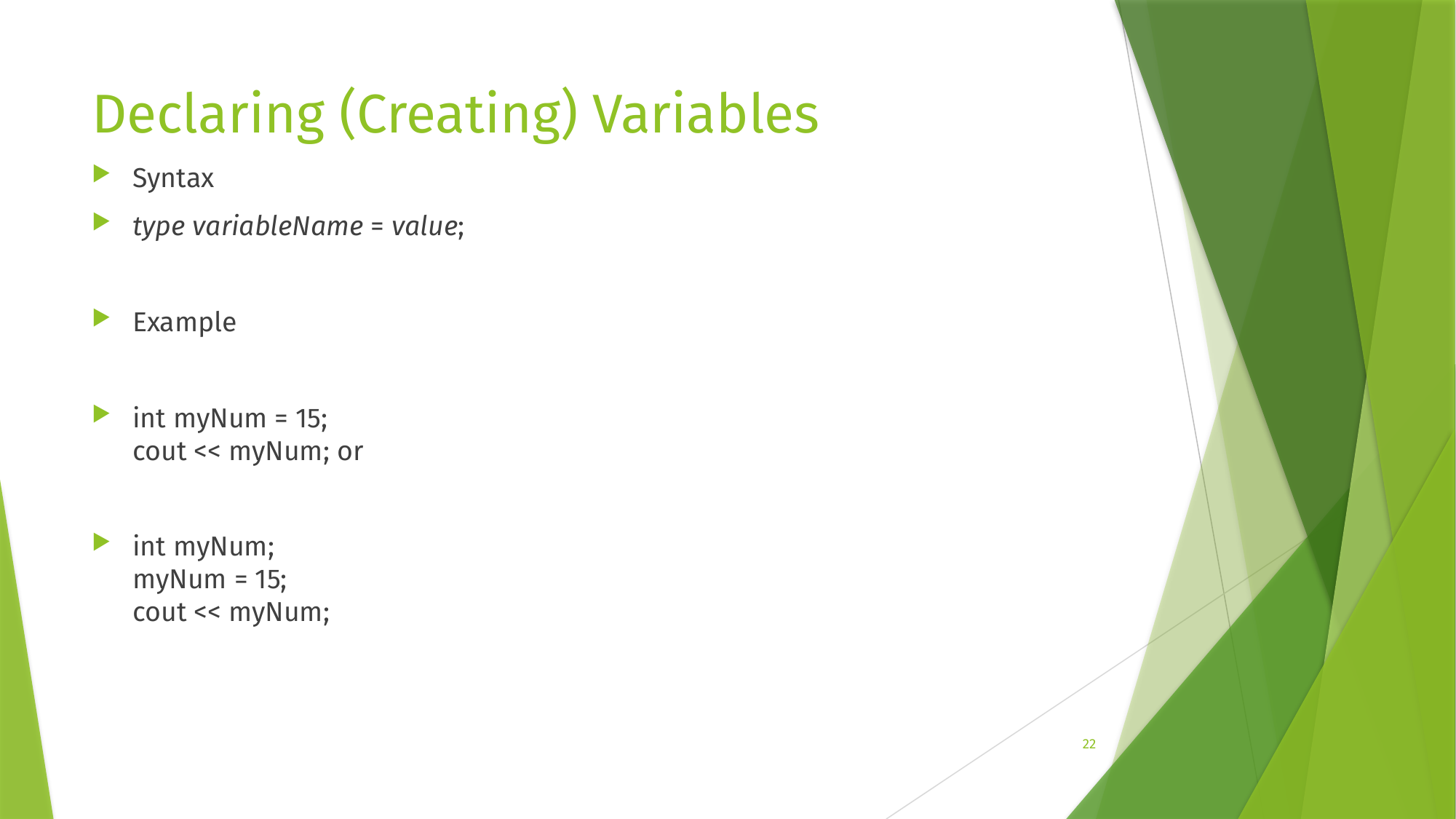

# Declaring (Creating) Variables
Syntax
type variableName = value;

Example

int myNum = 15;
cout << myNum; or

int myNum;
myNum = 15;
cout << myNum;
22